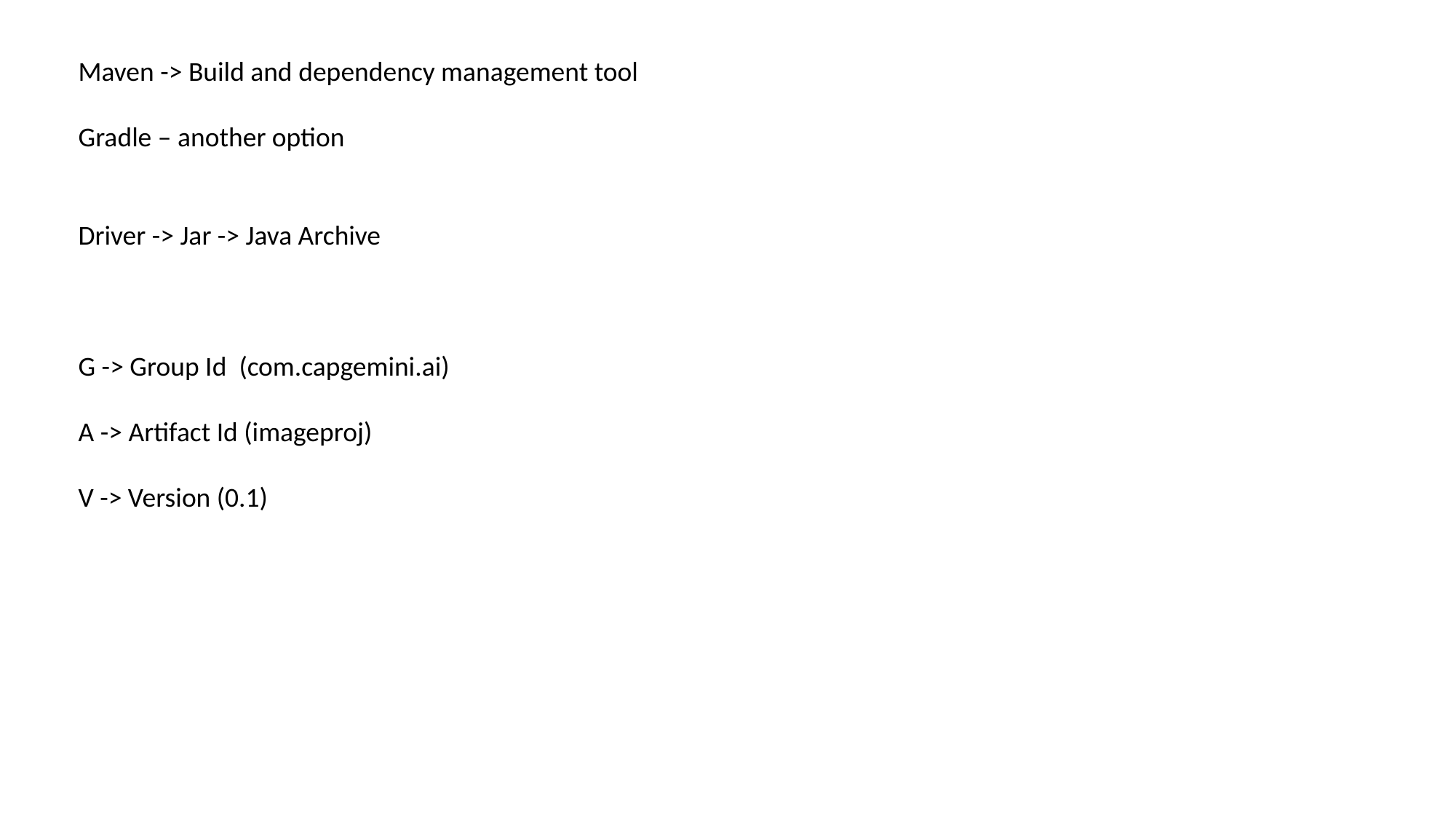

Maven -> Build and dependency management tool

Gradle – another option

Driver -> Jar -> Java Archive

G -> Group Id  (com.capgemini.ai)

A -> Artifact Id (imageproj)

V -> Version (0.1)